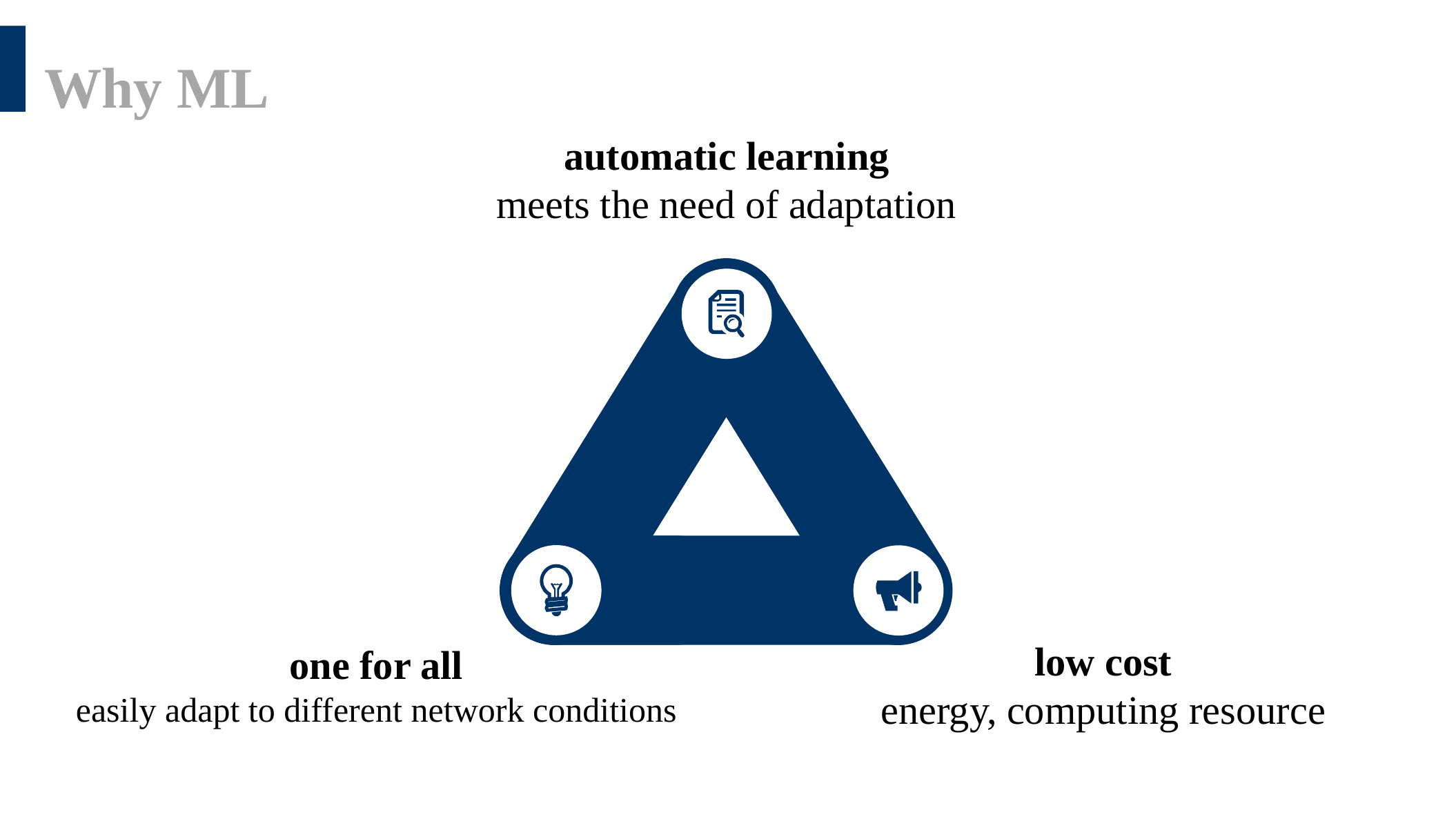

Why ML
automatic learning
meets the need of adaptation

low cost
energy, computing resource
one for all
easily adapt to different network conditions